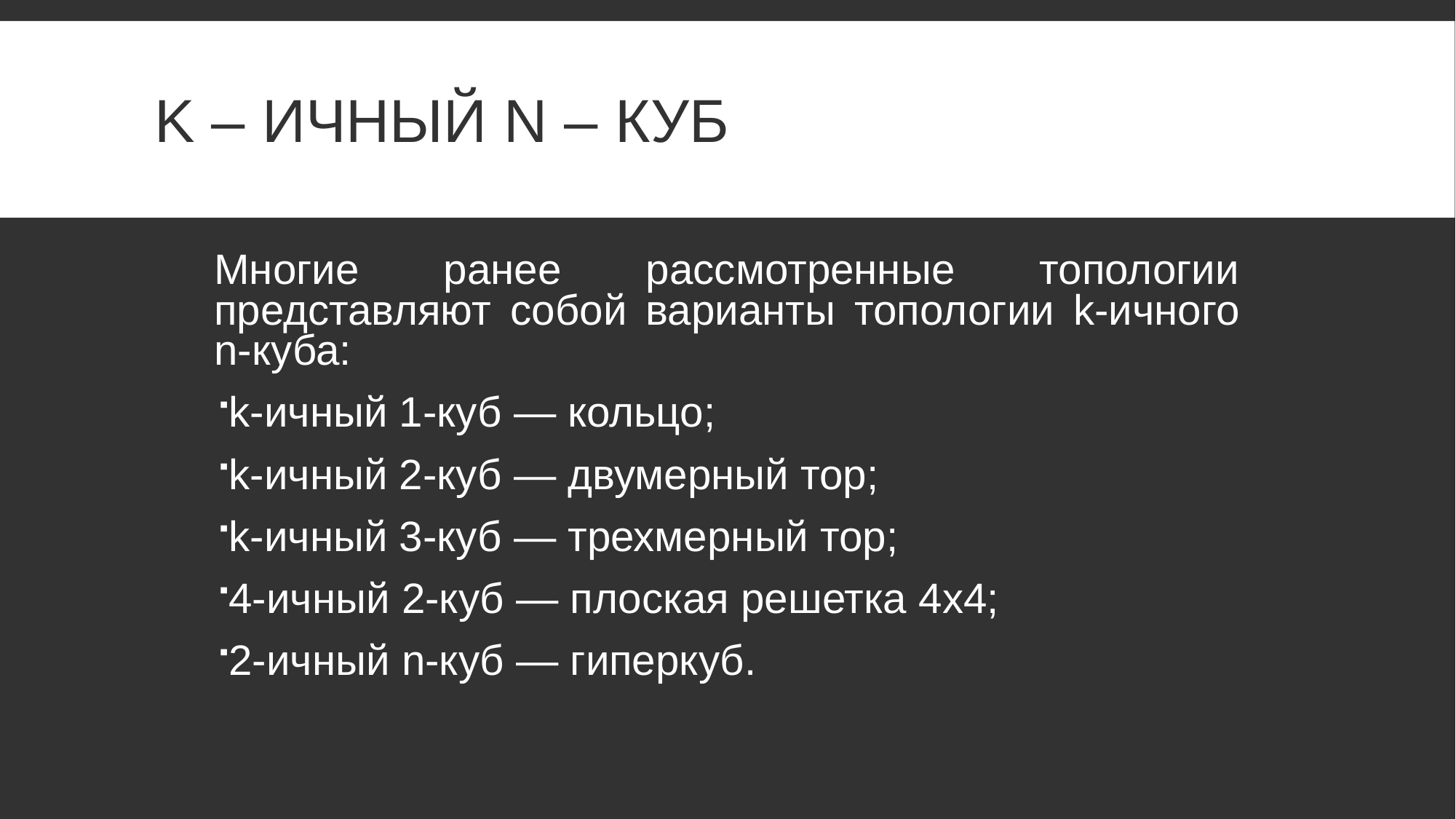

# k – ичный n – куб
Многие ранее рассмотренные топологии представляют собой варианты топо­логии k-ичного n-куба:
k-ичный 1-куб — кольцо;
k-ичный 2-куб — двумерный тор;
k-ичный 3-куб — трехмерный тор;
4-ичный 2-куб — плоская решетка 4x4;
2-ичный n-куб — гиперкуб.